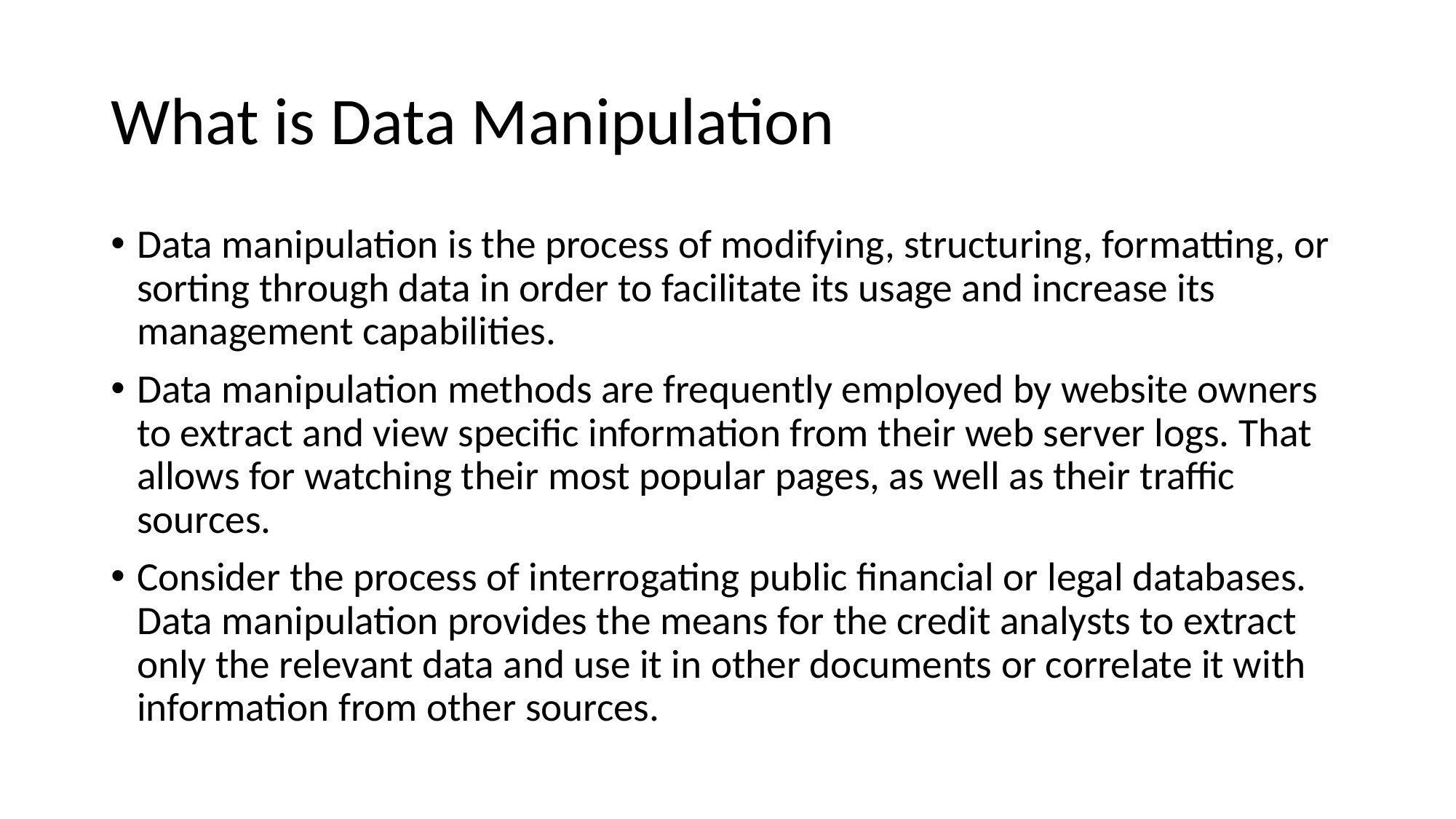

# What is Data Manipulation
Data manipulation is the process of modifying, structuring, formatting, or sorting through data in order to facilitate its usage and increase its management capabilities.
Data manipulation methods are frequently employed by website owners to extract and view specific information from their web server logs. That allows for watching their most popular pages, as well as their traffic sources.
Consider the process of interrogating public financial or legal databases. Data manipulation provides the means for the credit analysts to extract only the relevant data and use it in other documents or correlate it with information from other sources.